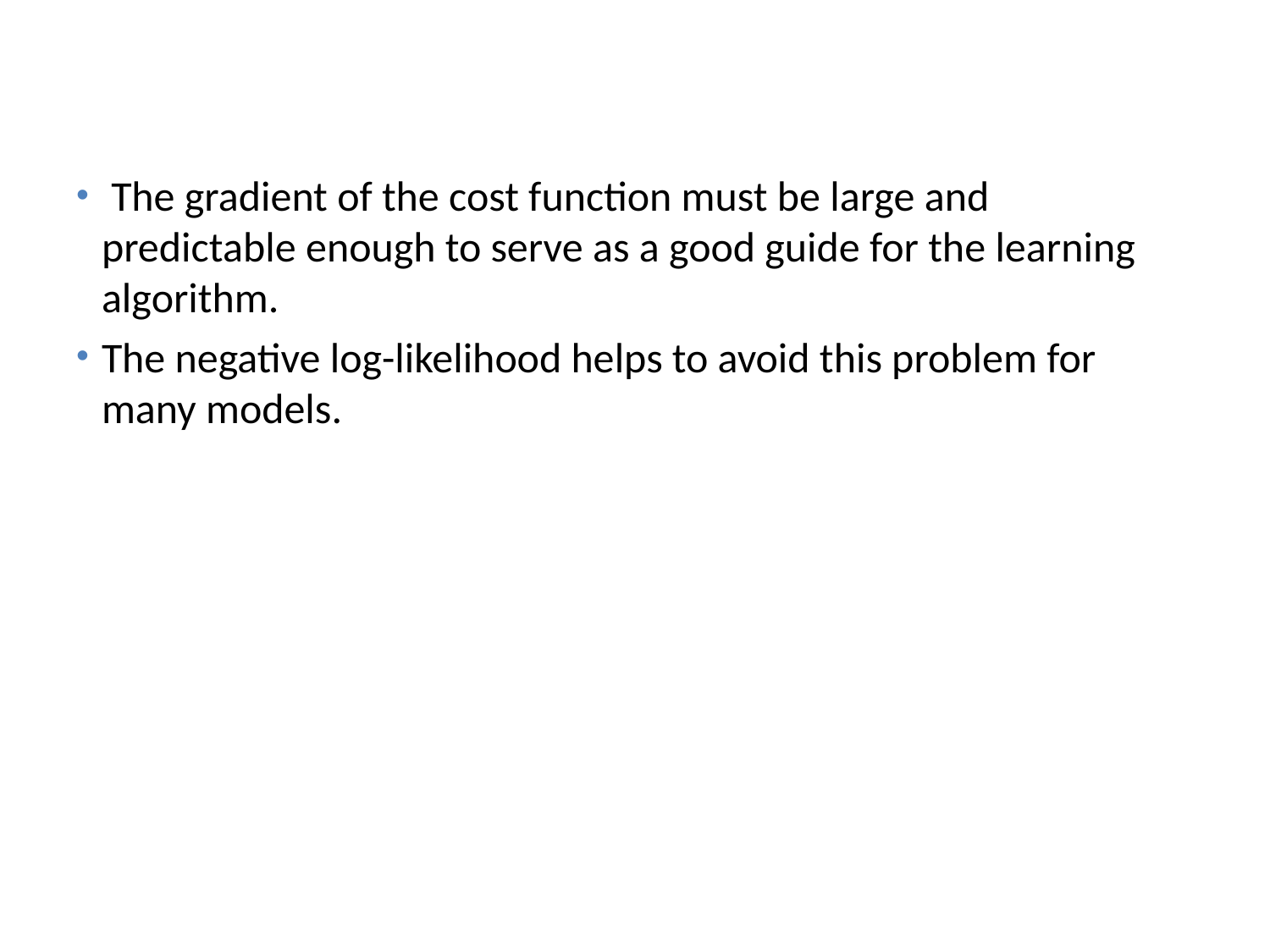

#
 The gradient of the cost function must be large and predictable enough to serve as a good guide for the learning algorithm.
The negative log-likelihood helps to avoid this problem for many models.